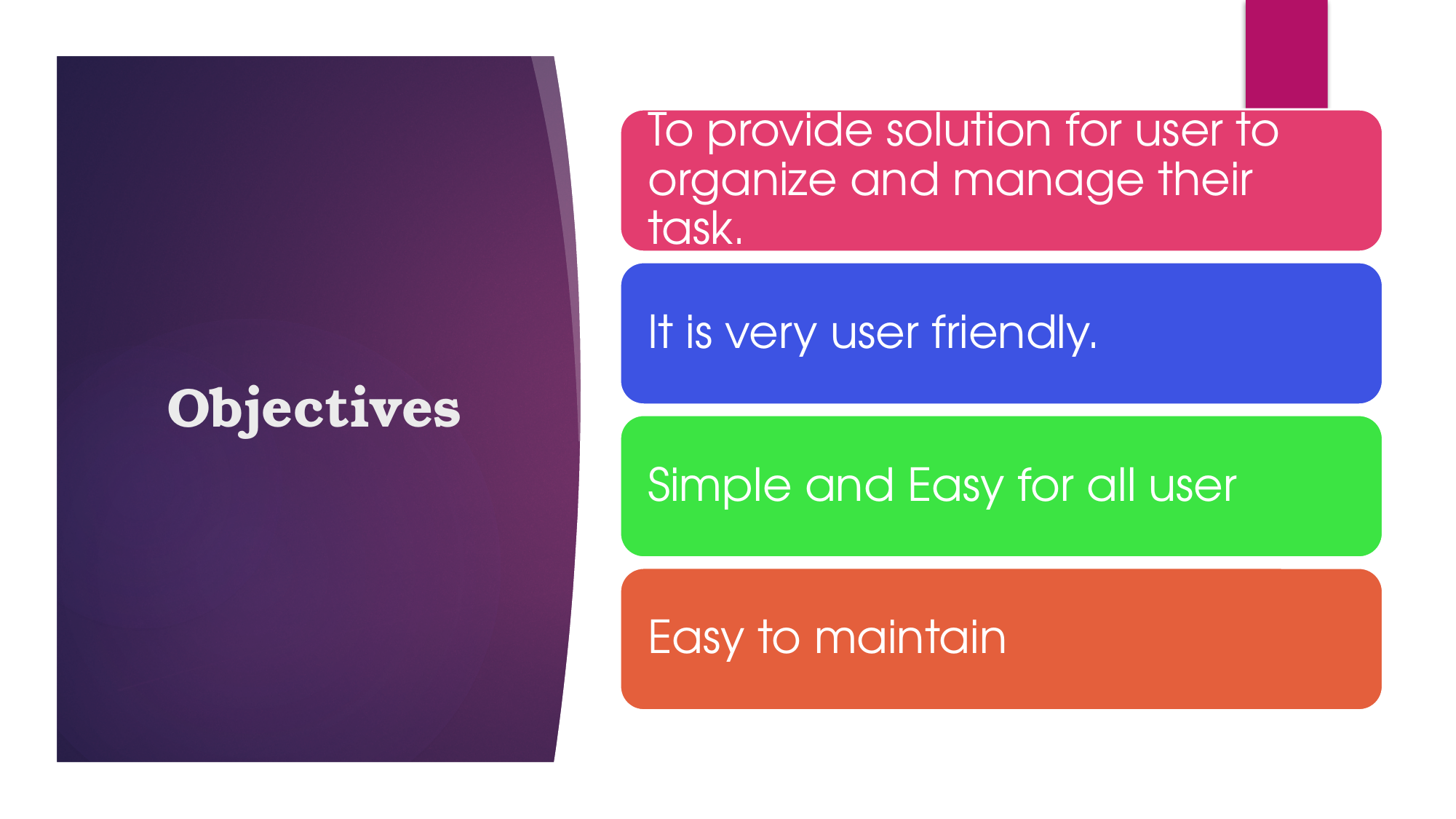

To provide solution for user to organize and manage their task.
It is very user friendly.
Simple and Easy for all user
Easy to maintain
# Objectives